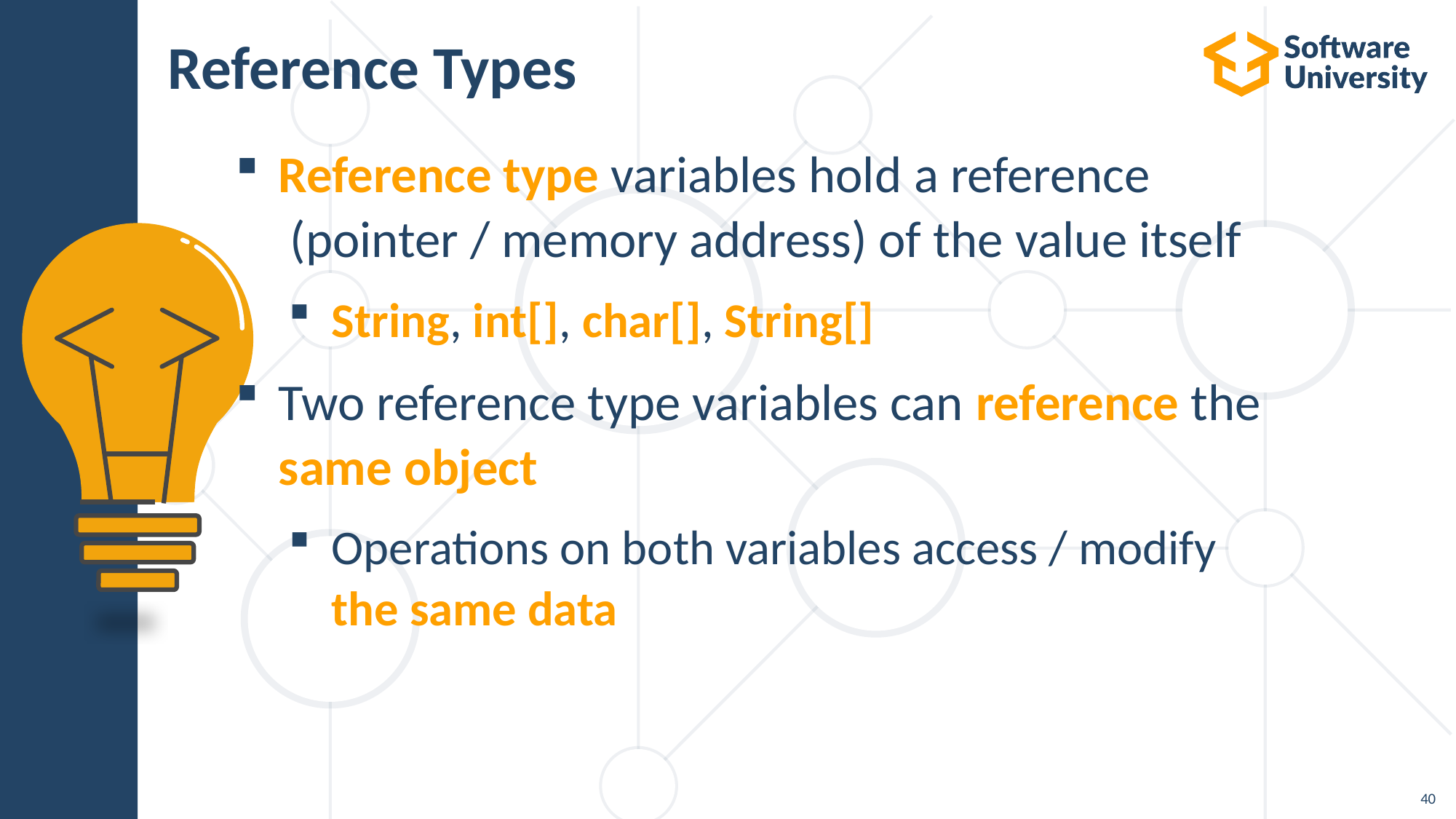

# Reference Types
Reference type variables hold а reference
 (pointer / memory address) of the value itself
String, int[], char[], String[]
Two reference type variables can reference the
same object
Operations on both variables access / modify
the same data
40